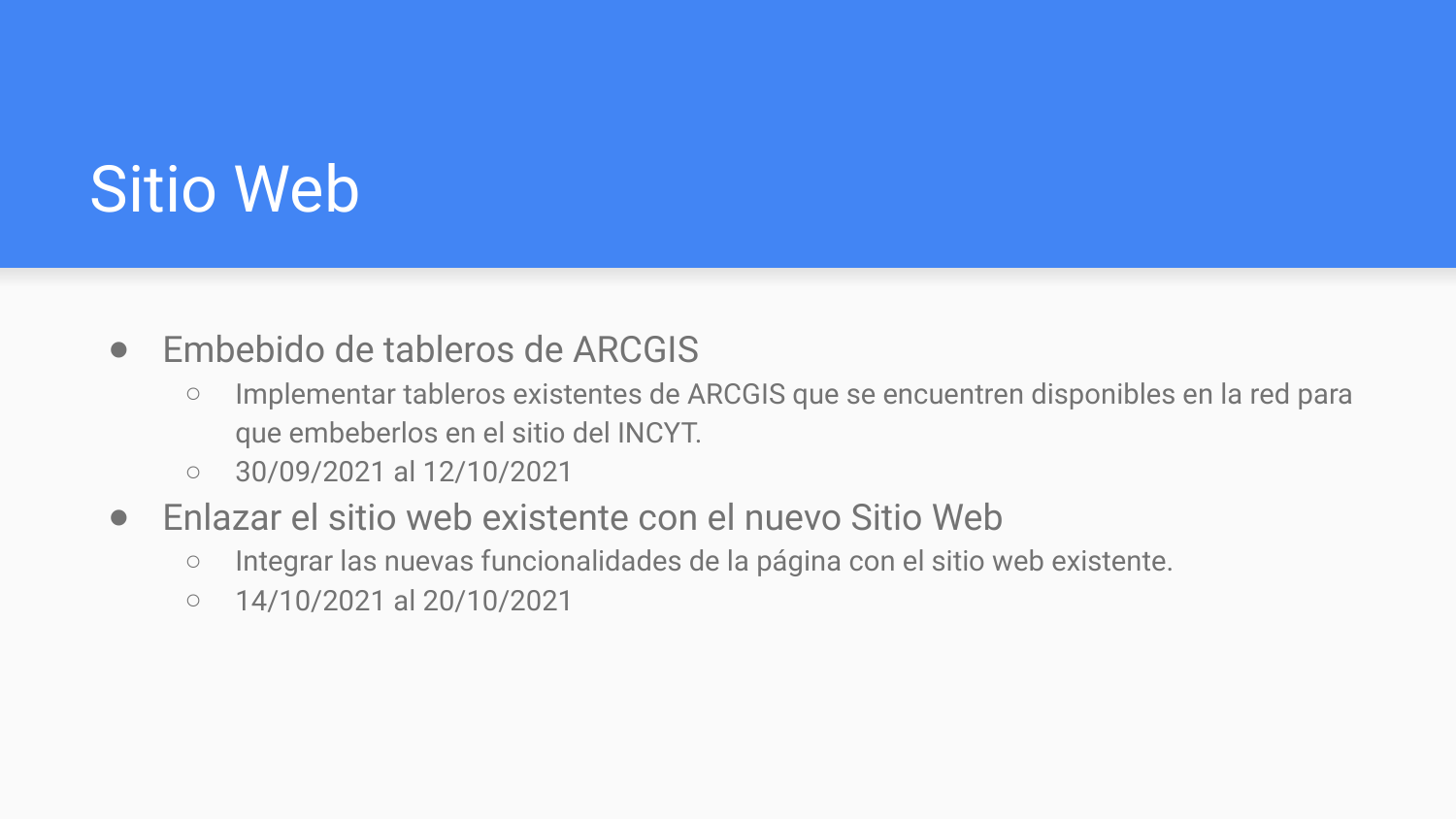

# Sitio Web
Embebido de tableros de ARCGIS
Implementar tableros existentes de ARCGIS que se encuentren disponibles en la red para que embeberlos en el sitio del INCYT.
30/09/2021 al 12/10/2021
Enlazar el sitio web existente con el nuevo Sitio Web
Integrar las nuevas funcionalidades de la página con el sitio web existente.
14/10/2021 al 20/10/2021